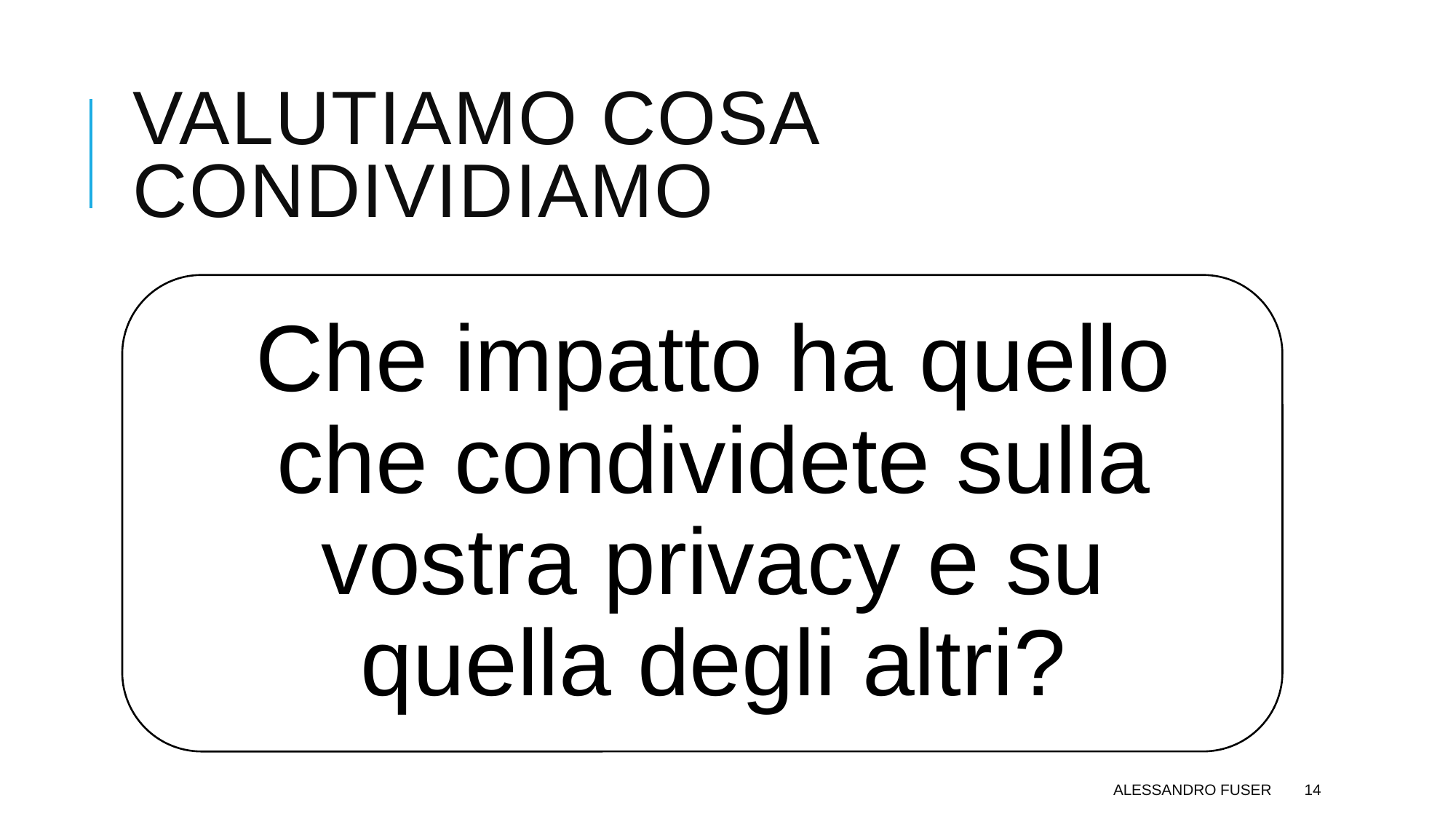

# Valutiamo cosa condividiamo
Che impatto ha quello che condividete sulla vostra privacy e su quella degli altri?
Alessandro Fuser
14